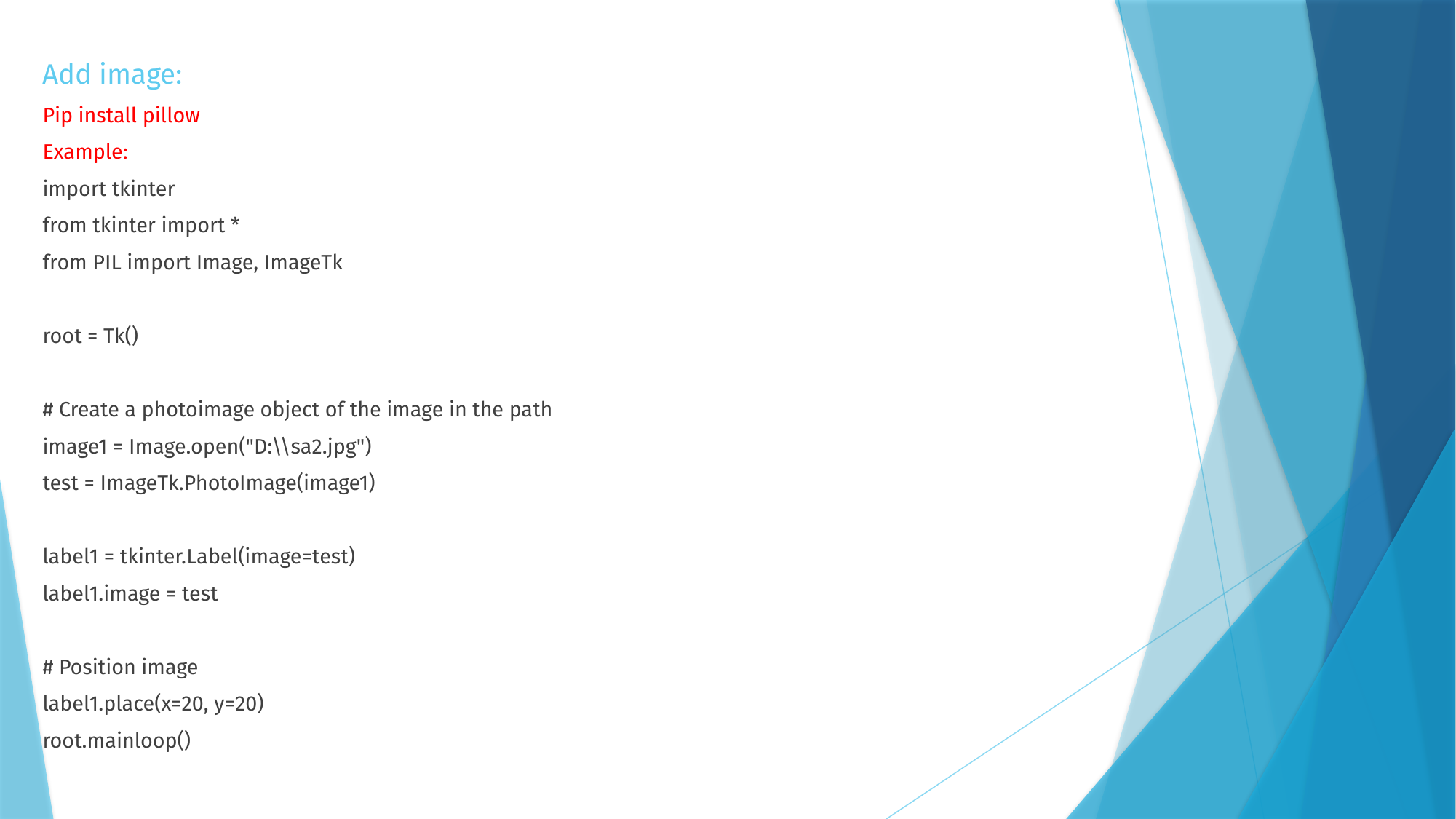

Add image:
Pip install pillow
Example:
import tkinter
from tkinter import *
from PIL import Image, ImageTk

root = Tk()

# Create a photoimage object of the image in the path
image1 = Image.open("D:\\sa2.jpg")
test = ImageTk.PhotoImage(image1)

label1 = tkinter.Label(image=test)
label1.image = test

# Position image
label1.place(x=20, y=20)
root.mainloop()